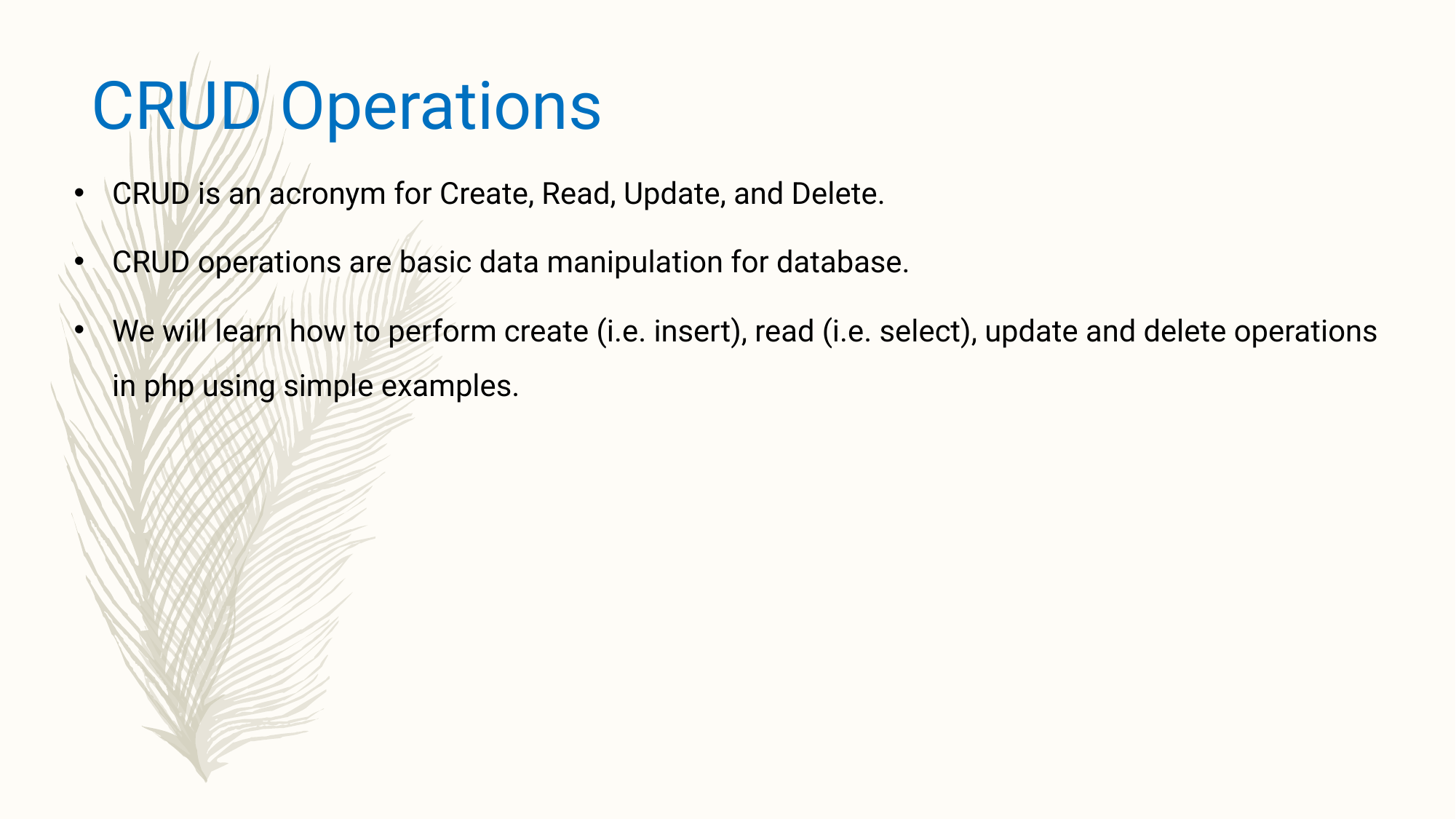

CRUD Operations
CRUD is an acronym for Create, Read, Update, and Delete.
CRUD operations are basic data manipulation for database.
We will learn how to perform create (i.e. insert), read (i.e. select), update and delete operations in php using simple examples.